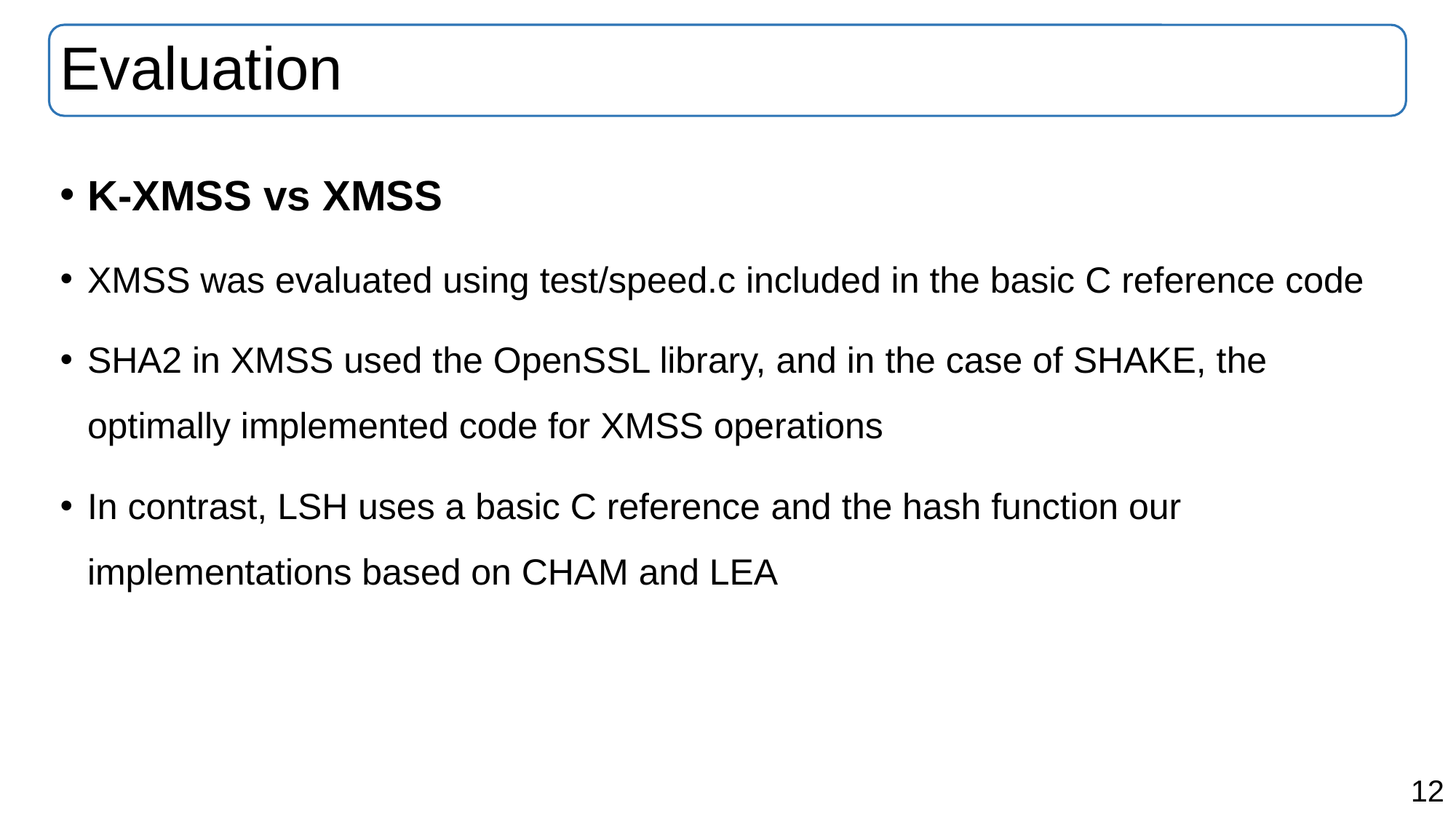

# Evaluation
K-XMSS vs XMSS
XMSS was evaluated using test/speed.c included in the basic C reference code
SHA2 in XMSS used the OpenSSL library, and in the case of SHAKE, the        optimally implemented code for XMSS operations
In contrast, LSH uses a basic C reference and the hash function our implementations based on CHAM and LEA